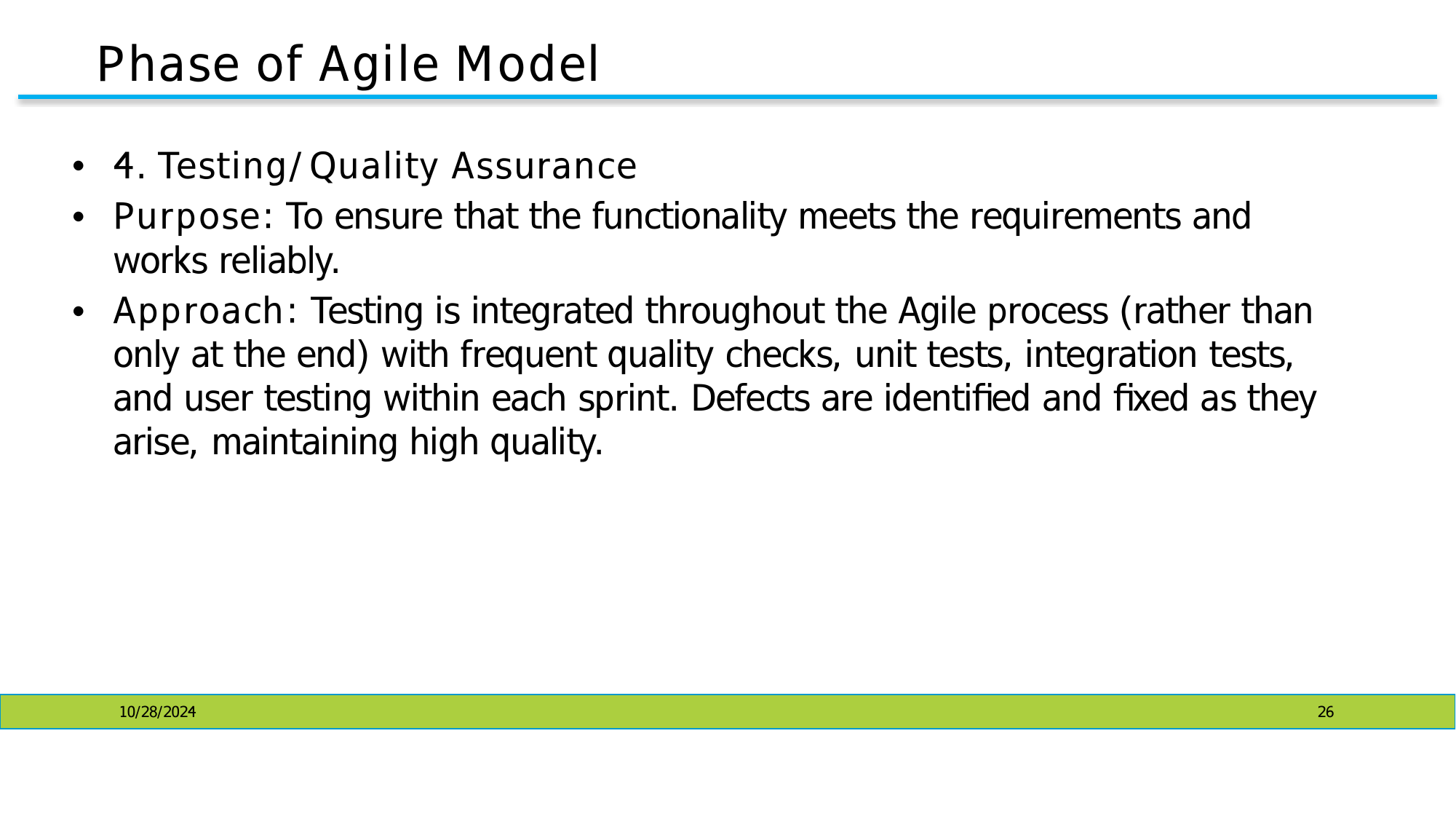

# Phase of Agile Model
4. Testing/Quality Assurance
Purpose: To ensure that the functionality meets the requirements and works reliably.
Approach: Testing is integrated throughout the Agile process (rather than only at the end) with frequent quality checks, unit tests, integration tests, and user testing within each sprint. Defects are identified and fixed as they arise, maintaining high quality.

10/28/2024
26